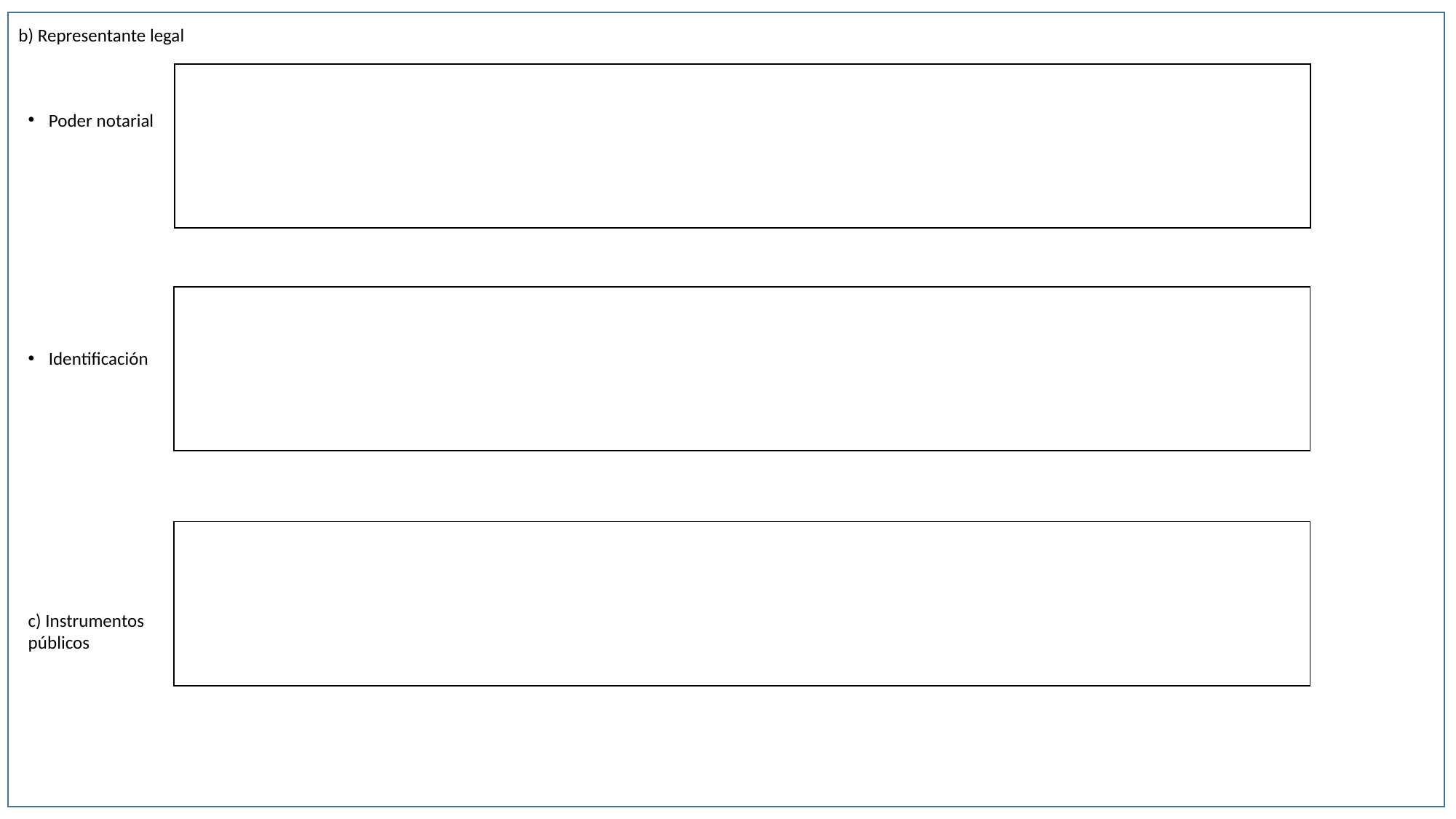

b) Representante legal
|  |
| --- |
Poder notarial
|  |
| --- |
Identificación
|  |
| --- |
c) Instrumentos públicos